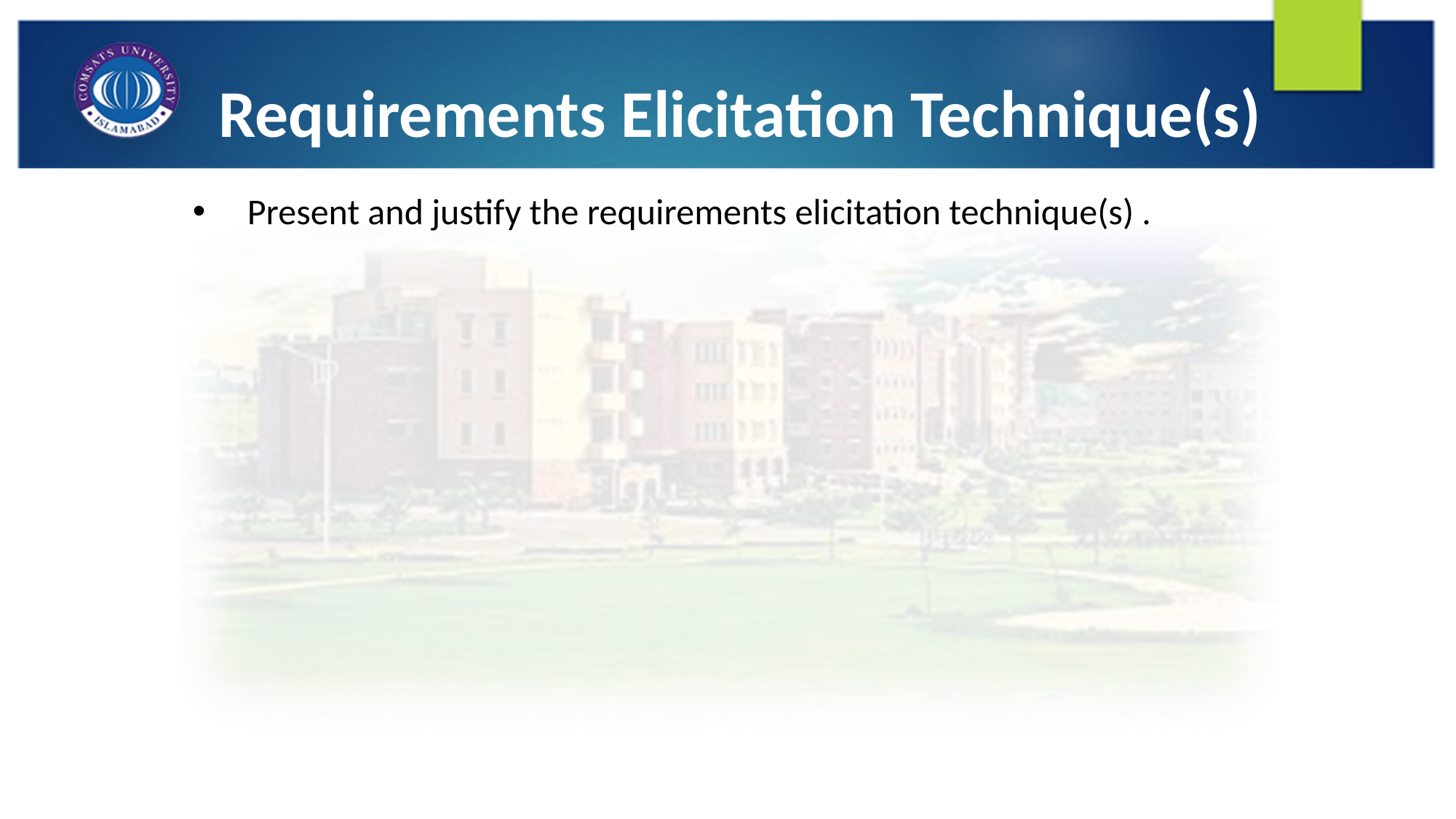

# Requirements Elicitation Technique(s)
Present and justify the requirements elicitation technique(s) .